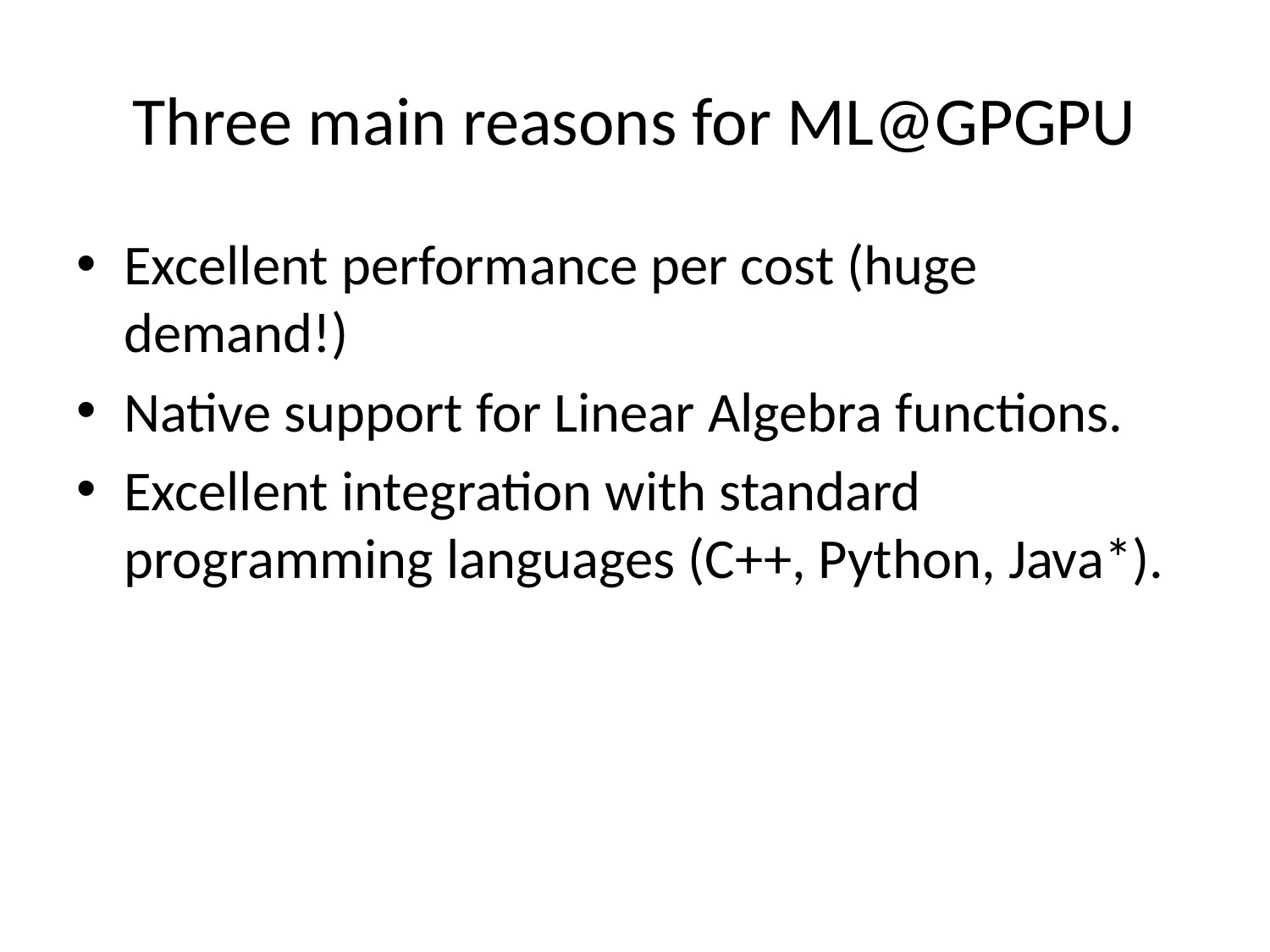

# Three main reasons for ML@GPGPU
Excellent performance per cost (huge demand!)
Native support for Linear Algebra functions.
Excellent integration with standard programming languages (C++, Python, Java*).